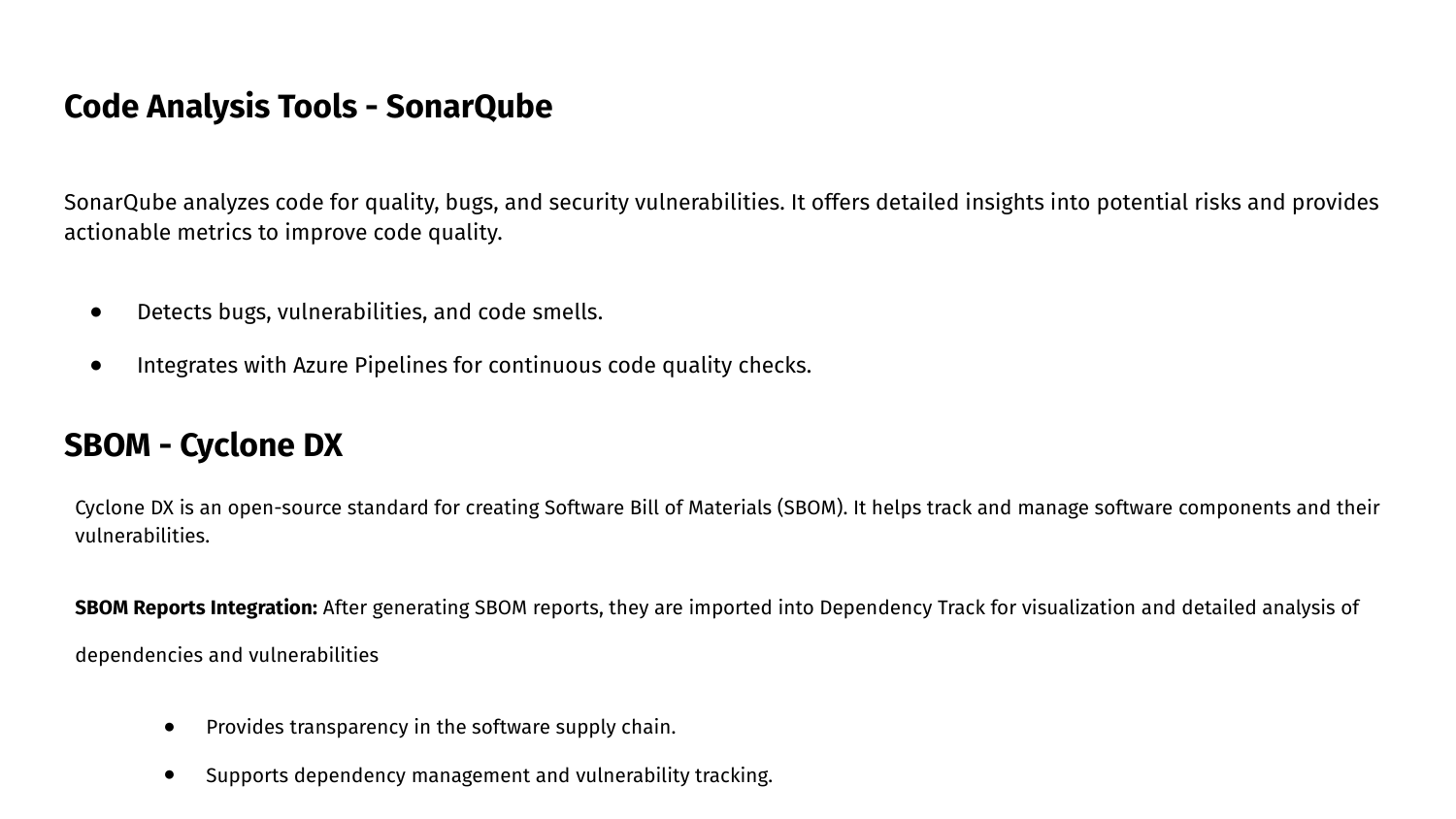

# Code Analysis Tools - SonarQube
SonarQube analyzes code for quality, bugs, and security vulnerabilities. It offers detailed insights into potential risks and provides actionable metrics to improve code quality.
Detects bugs, vulnerabilities, and code smells.
Integrates with Azure Pipelines for continuous code quality checks.

SBOM - Cyclone DX
Cyclone DX is an open-source standard for creating Software Bill of Materials (SBOM). It helps track and manage software components and their vulnerabilities.
SBOM Reports Integration: After generating SBOM reports, they are imported into Dependency Track for visualization and detailed analysis of dependencies and vulnerabilities
Provides transparency in the software supply chain.
Supports dependency management and vulnerability tracking.